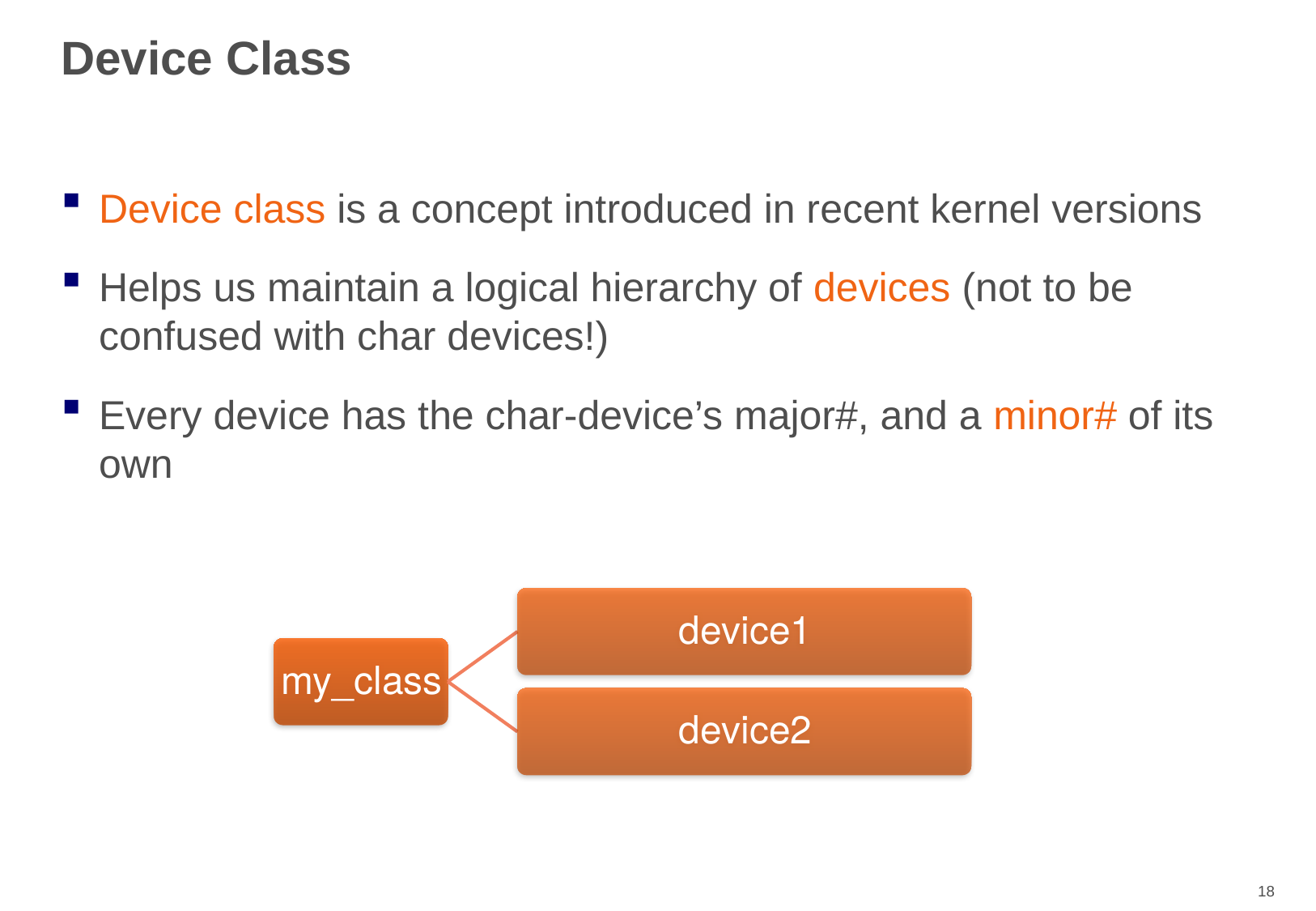

# Device Class
Device class is a concept introduced in recent kernel versions
Helps us maintain a logical hierarchy of devices (not to be confused with char devices!)
Every device has the char-device’s major#, and a minor# of its own

my_class

device1

device2